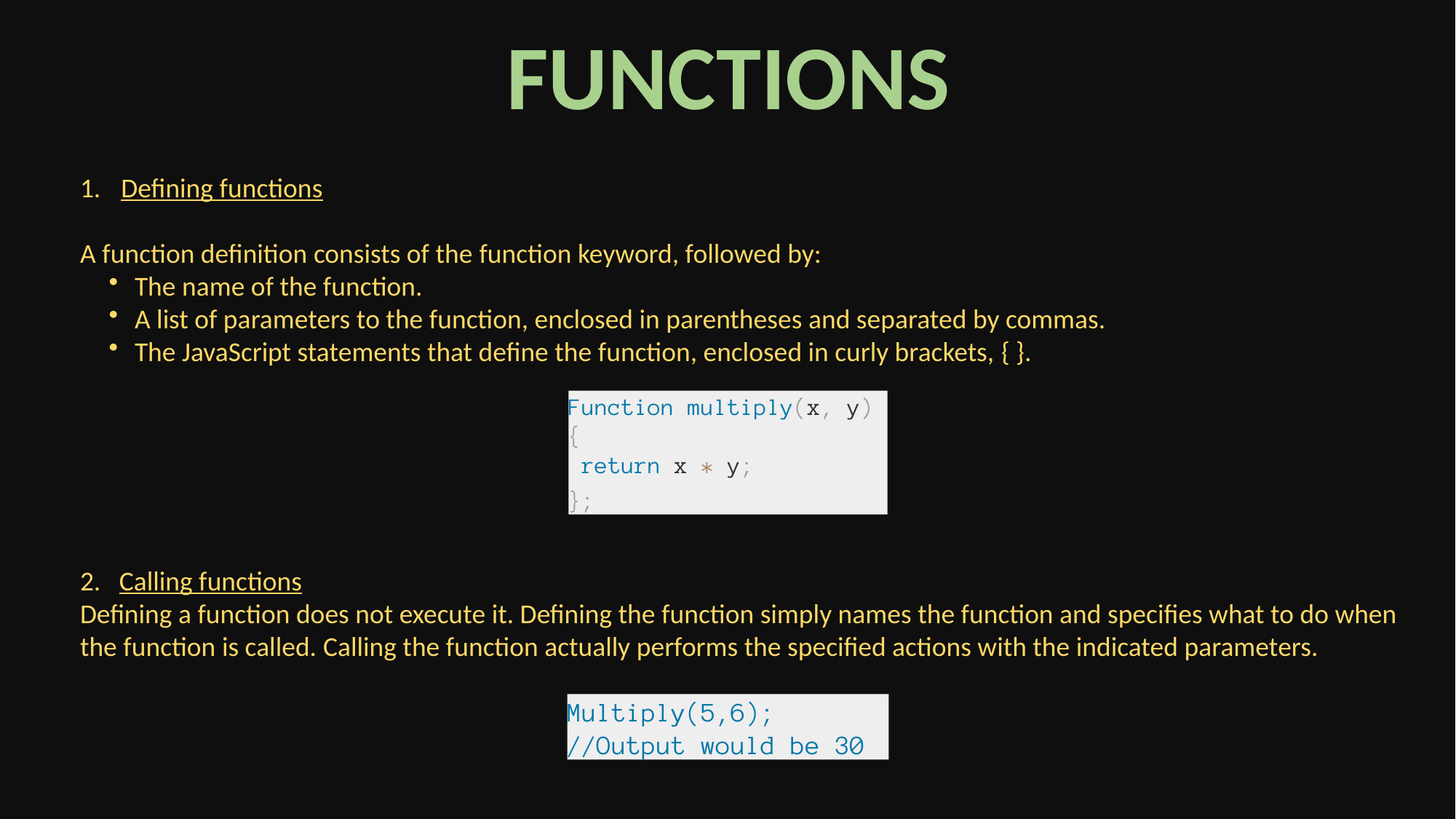

FUNCTIONS

Defining functions

A function definition consists of the function keyword, followed by:
The name of the function.
A list of parameters to the function, enclosed in parentheses and separated by commas.
The JavaScript statements that define the function, enclosed in curly brackets, { }.

2.   Calling functions
Defining a function does not execute it. Defining the function simply names the function and specifies what to do when the function is called. Calling the function actually performs the specified actions with the indicated parameters.

Function multiply(x, y)
{
 return x * y;
};
Multiply(5,6);
//Output would be 30